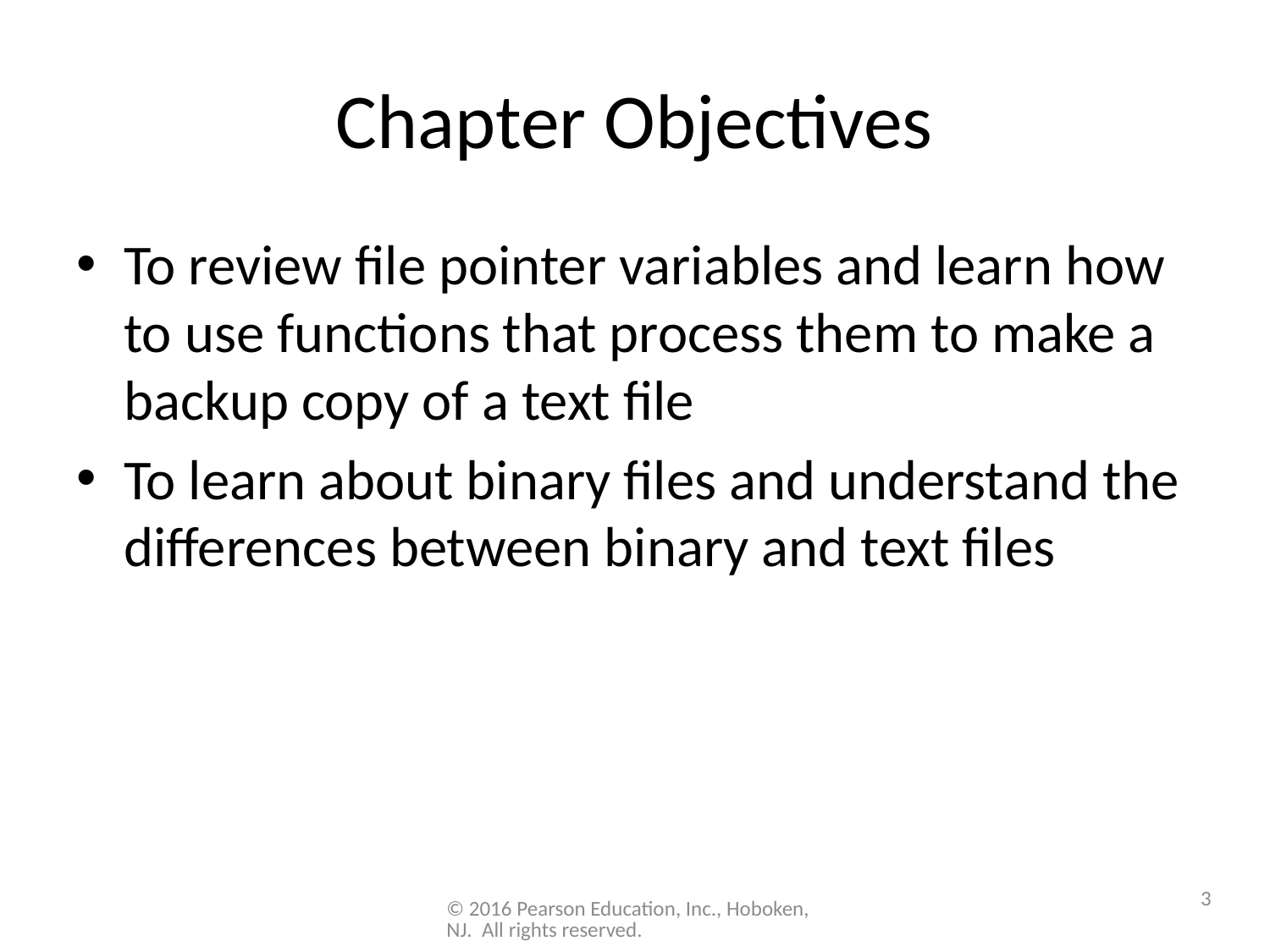

# Chapter Objectives
To review file pointer variables and learn how to use functions that process them to make a backup copy of a text file
To learn about binary files and understand the differences between binary and text files
3
© 2016 Pearson Education, Inc., Hoboken, NJ.  All rights reserved.